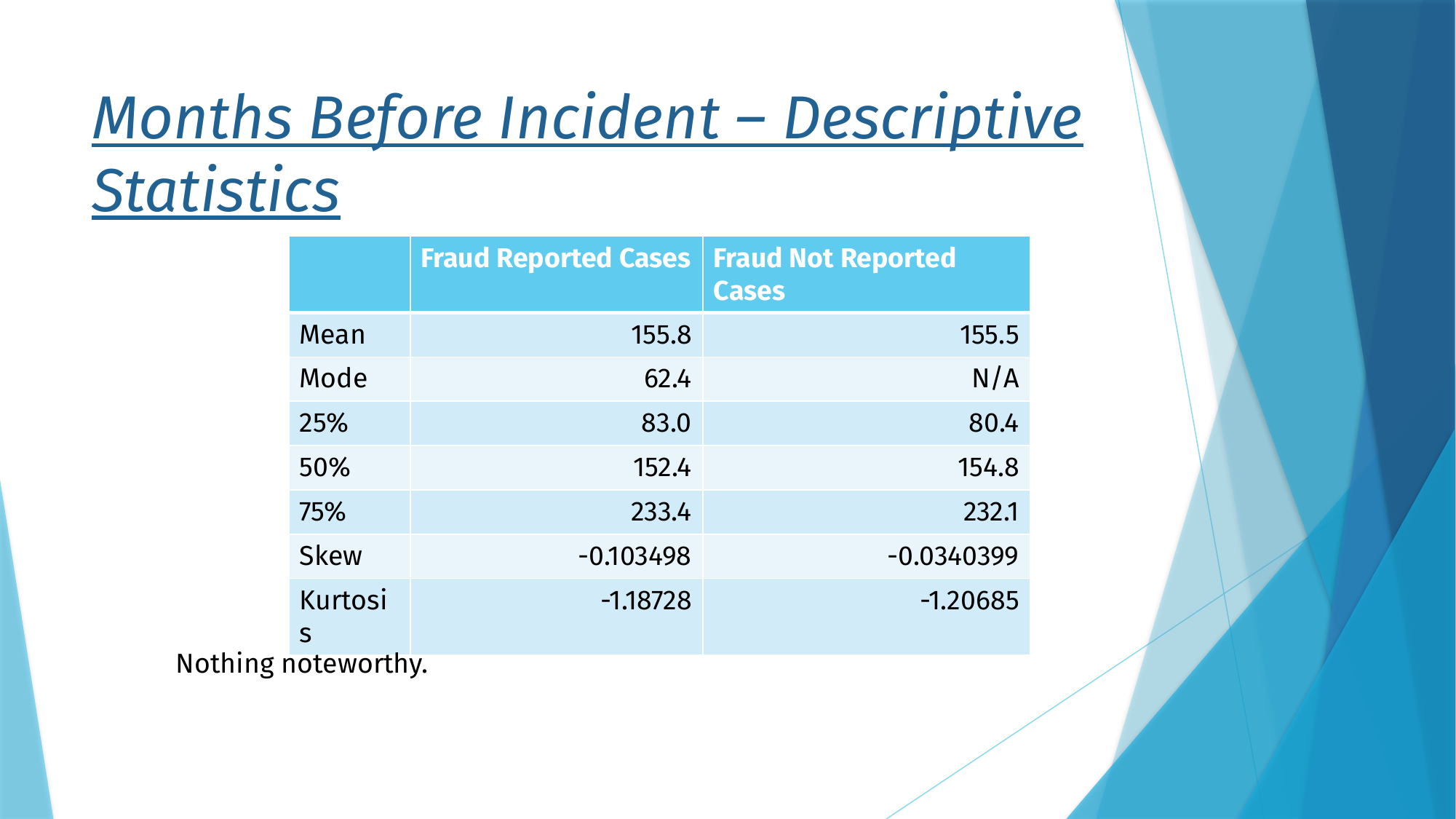

# Months Before Incident – Descriptive Statistics
|  | Fraud Reported Cases | Fraud Not Reported Cases |
| --- | --- | --- |
| Mean | 155.8 | 155.5 |
| Mode | 62.4 | N/A |
| 25% | 83.0 | 80.4 |
| 50% | 152.4 | 154.8 |
| 75% | 233.4 | 232.1 |
| Skew | -0.103498 | -0.0340399 |
| Kurtosis | -1.18728 | -1.20685 |
Nothing noteworthy.